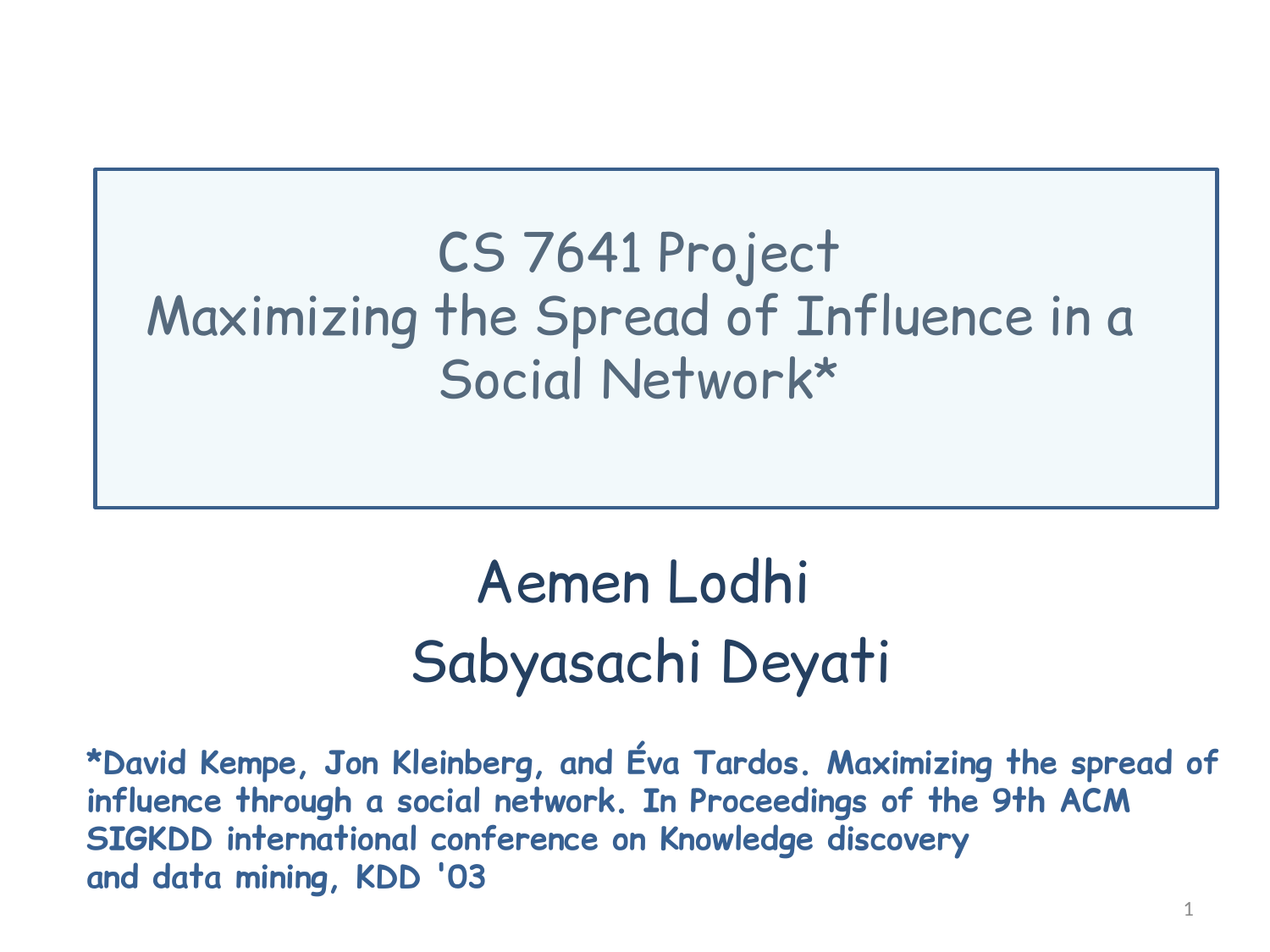

# CS 7641 Project Maximizing the Spread of Influence in a Social Network*
Aemen Lodhi
Sabyasachi Deyati
*David Kempe, Jon Kleinberg, and Éva Tardos. Maximizing the spread of influence through a social network. In Proceedings of the 9th ACM SIGKDD international conference on Knowledge discovery
and data mining, KDD '03

1